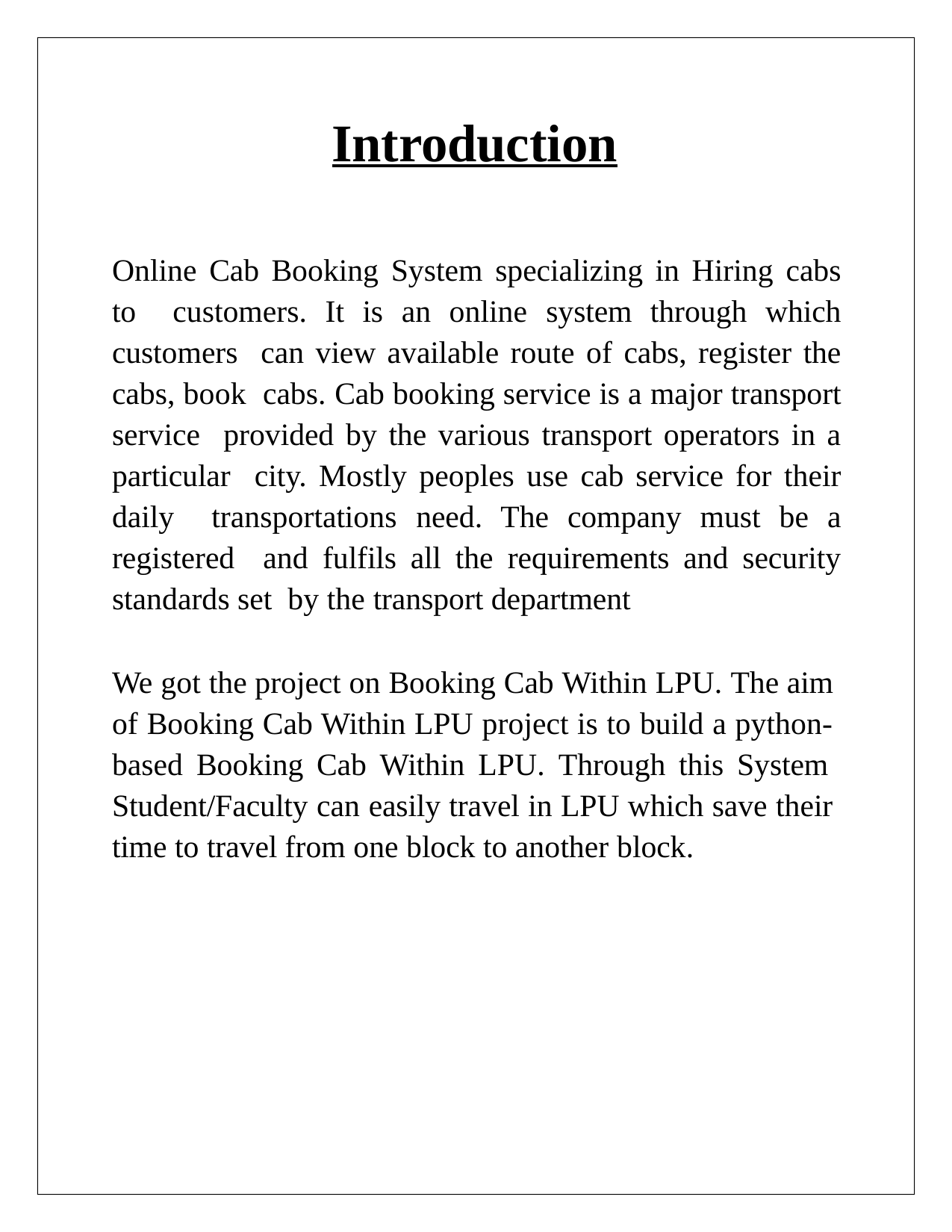

# Introduction
Online Cab Booking System specializing in Hiring cabs to  customers. It is an online system through which customers  can view available route of cabs, register the cabs, book  cabs. Cab booking service is a major transport service  provided by the various transport operators in a particular  city. Mostly peoples use cab service for their daily  transportations need. The company must be a registered  and fulfils all the requirements and security standards set  by the transport department

We got the project on Booking Cab Within LPU. The aim  of Booking Cab Within LPU project is to build a python-  based Booking Cab Within LPU. Through this System  Student/Faculty can easily travel in LPU which save their  time to travel from one block to another block.